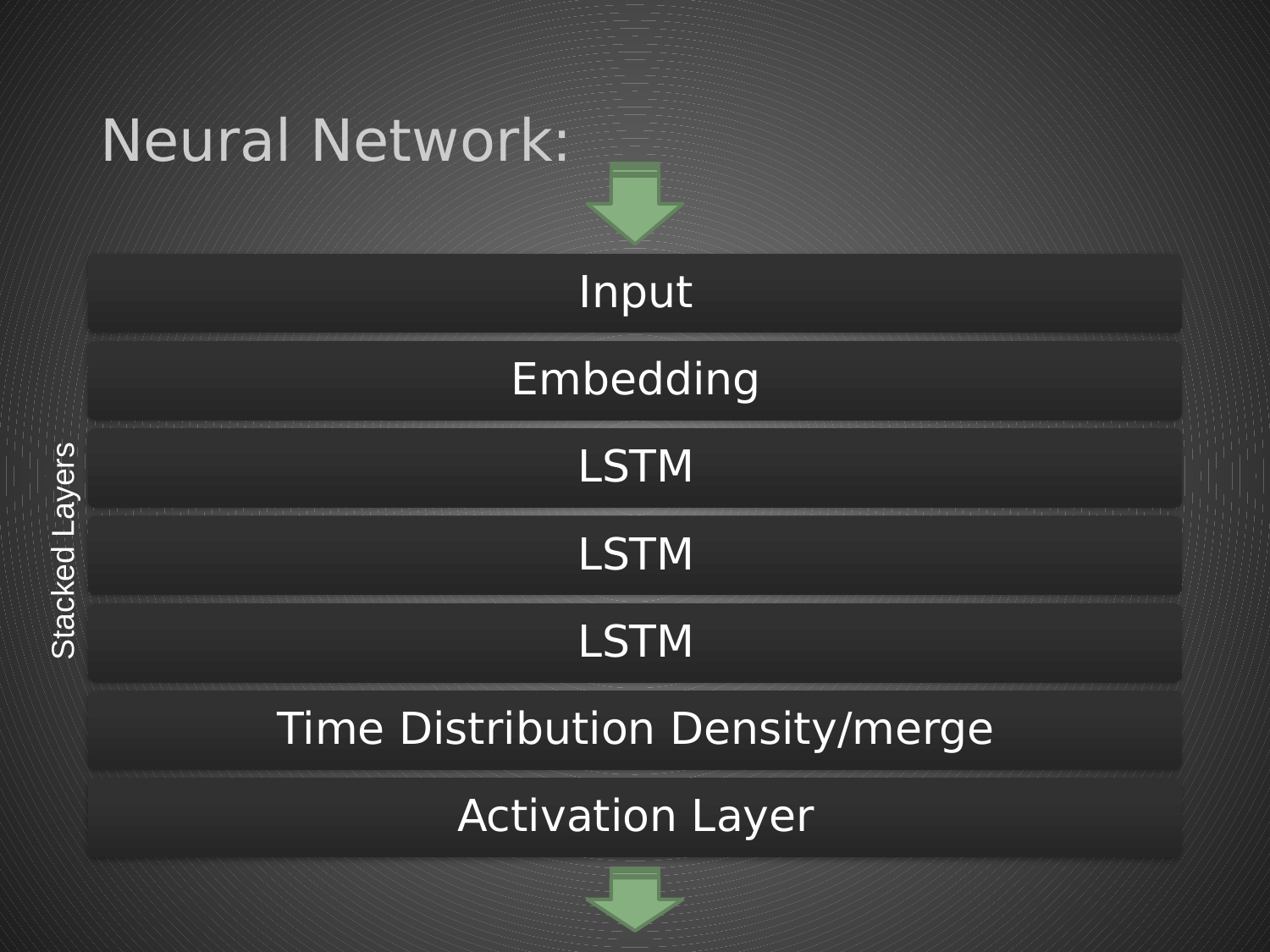

# Neural Network:

Input
Embedding
LSTM
LSTM
LSTM
Time Distribution Density/merge
Activation Layer
Stacked Layers